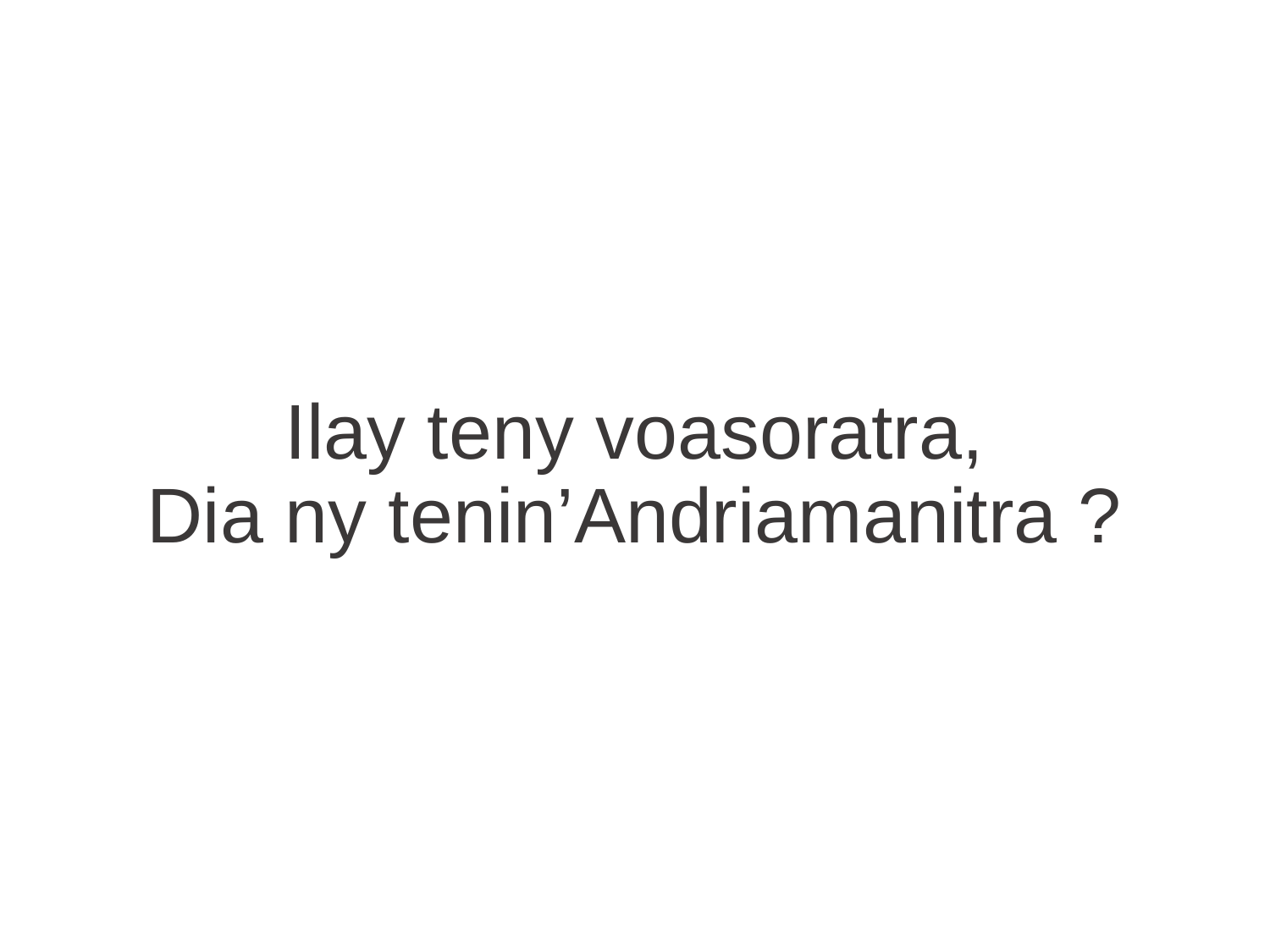

Ilay teny voasoratra,
Dia ny tenin’Andriamanitra ?